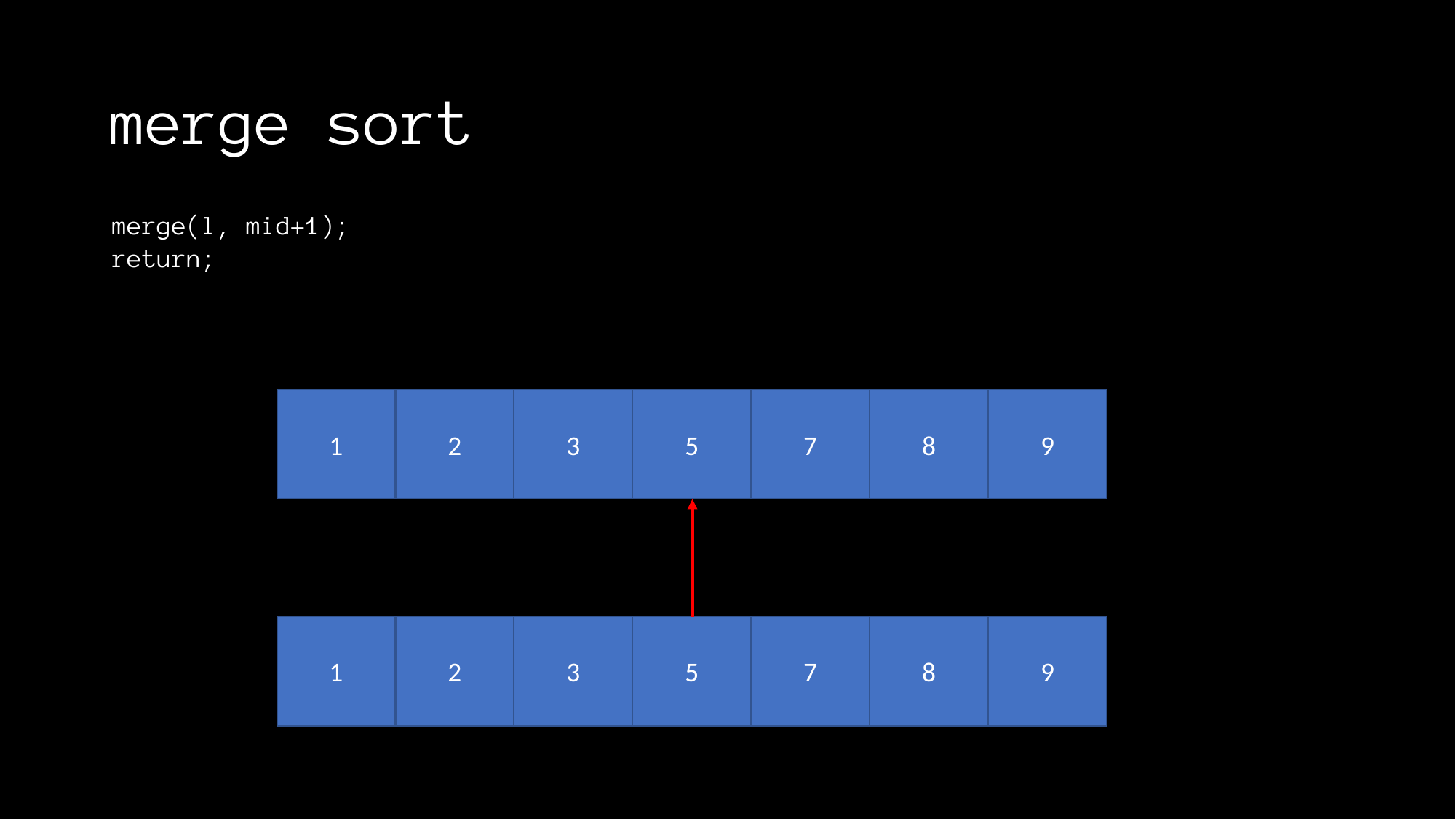

# merge sort
merge(l, mid+1);
return;
1
2
3
5
7
8
9
1
2
3
5
7
8
9